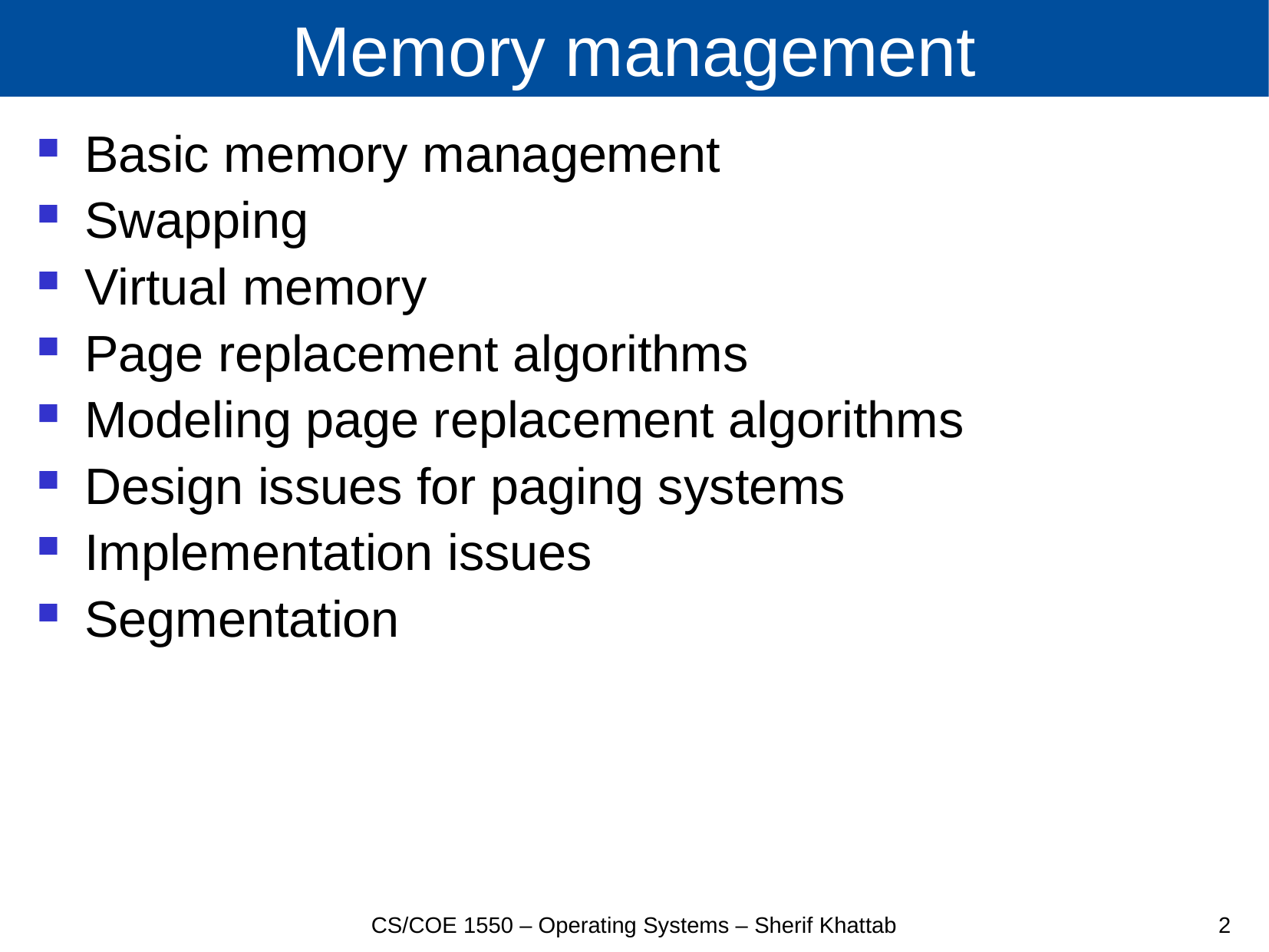

# Memory management
Basic memory management
Swapping
Virtual memory
Page replacement algorithms
Modeling page replacement algorithms
Design issues for paging systems
Implementation issues
Segmentation
CS/COE 1550 – Operating Systems – Sherif Khattab
2